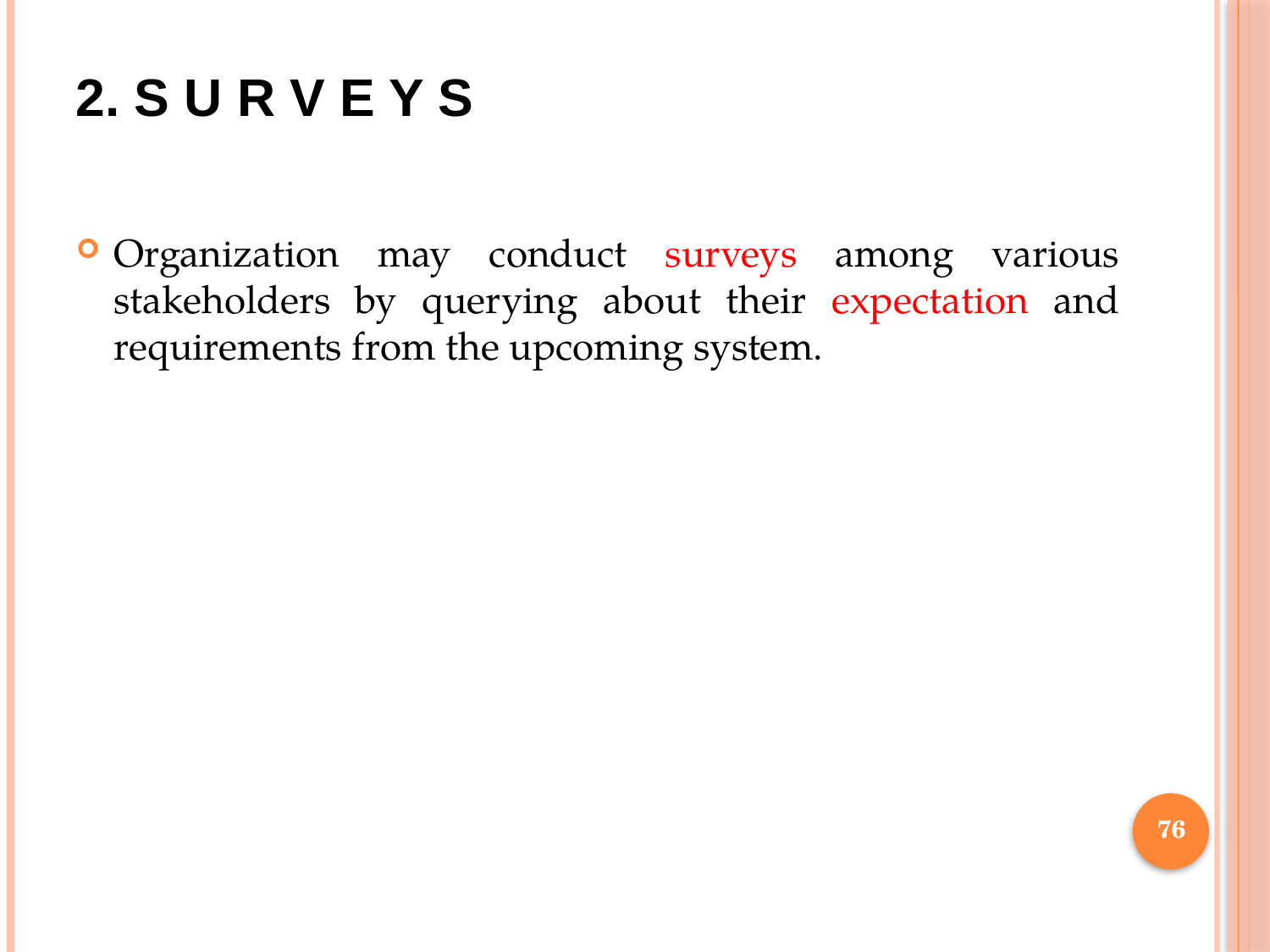

# 2. S U R V E Y S
Organization may conduct surveys among various stakeholders by querying about their expectation and requirements from the upcoming system.
76